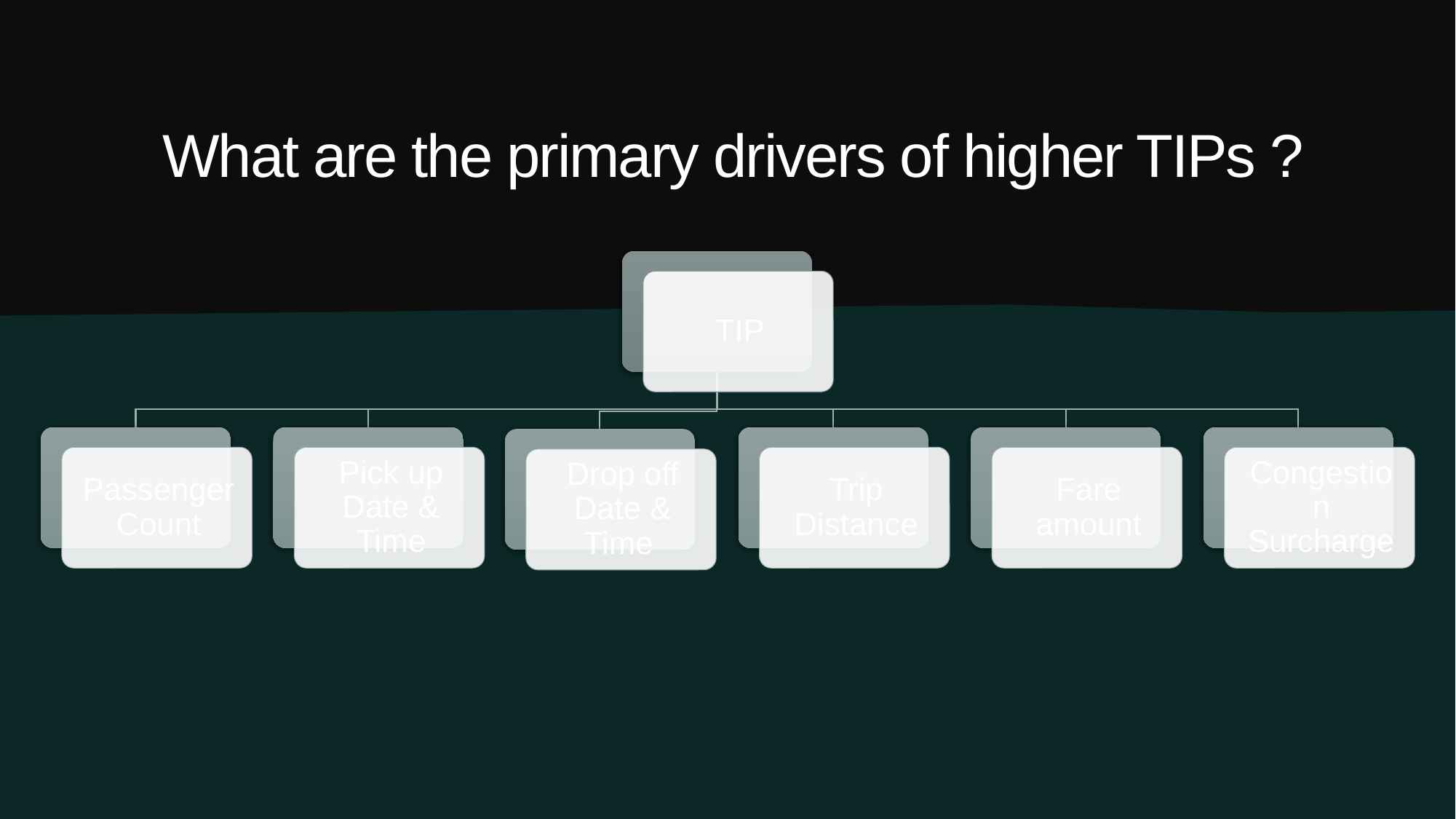

# What are the primary drivers of higher TIPs ?
TIP
Passenger Count
Pick up Date & Time
Drop off Date & Time
Trip Distance
Fare amount
Congestion Surcharge